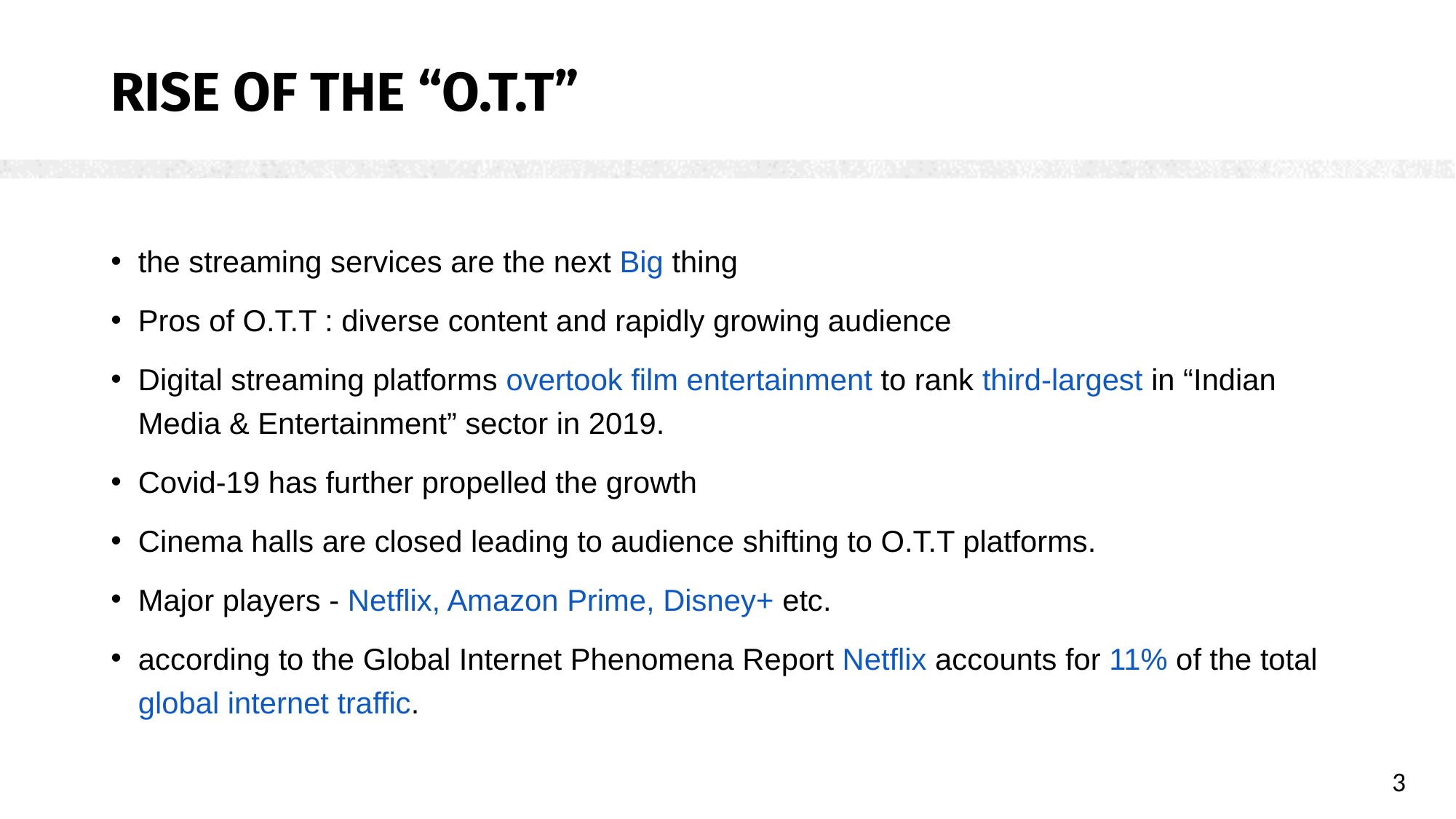

# Rise of the “O.t.t”
the streaming services are the next Big thing
Pros of O.T.T : diverse content and rapidly growing audience
Digital streaming platforms overtook film entertainment to rank third-largest in “Indian Media & Entertainment” sector in 2019.
Covid-19 has further propelled the growth
Cinema halls are closed leading to audience shifting to O.T.T platforms.
Major players - Netflix, Amazon Prime, Disney+ etc.
according to the Global Internet Phenomena Report Netflix accounts for 11% of the total global internet traffic.

3